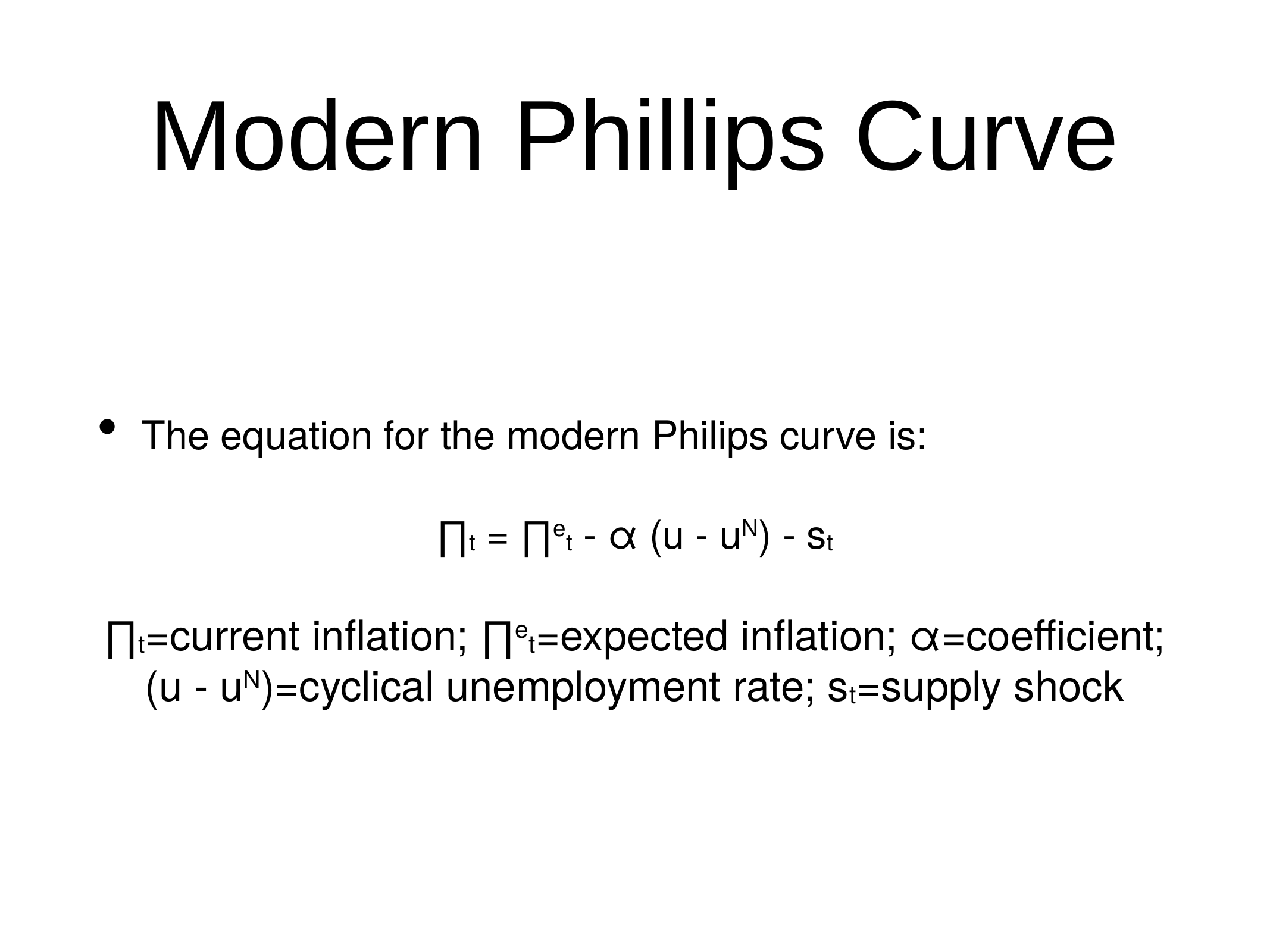

# Modern Phillips Curve
The equation for the modern Philips curve is:
∏t = ∏et - α (u - uN) - st
∏t=current inflation; ∏et=expected inflation; α=coefficient; (u - uN)=cyclical unemployment rate; st=supply shock